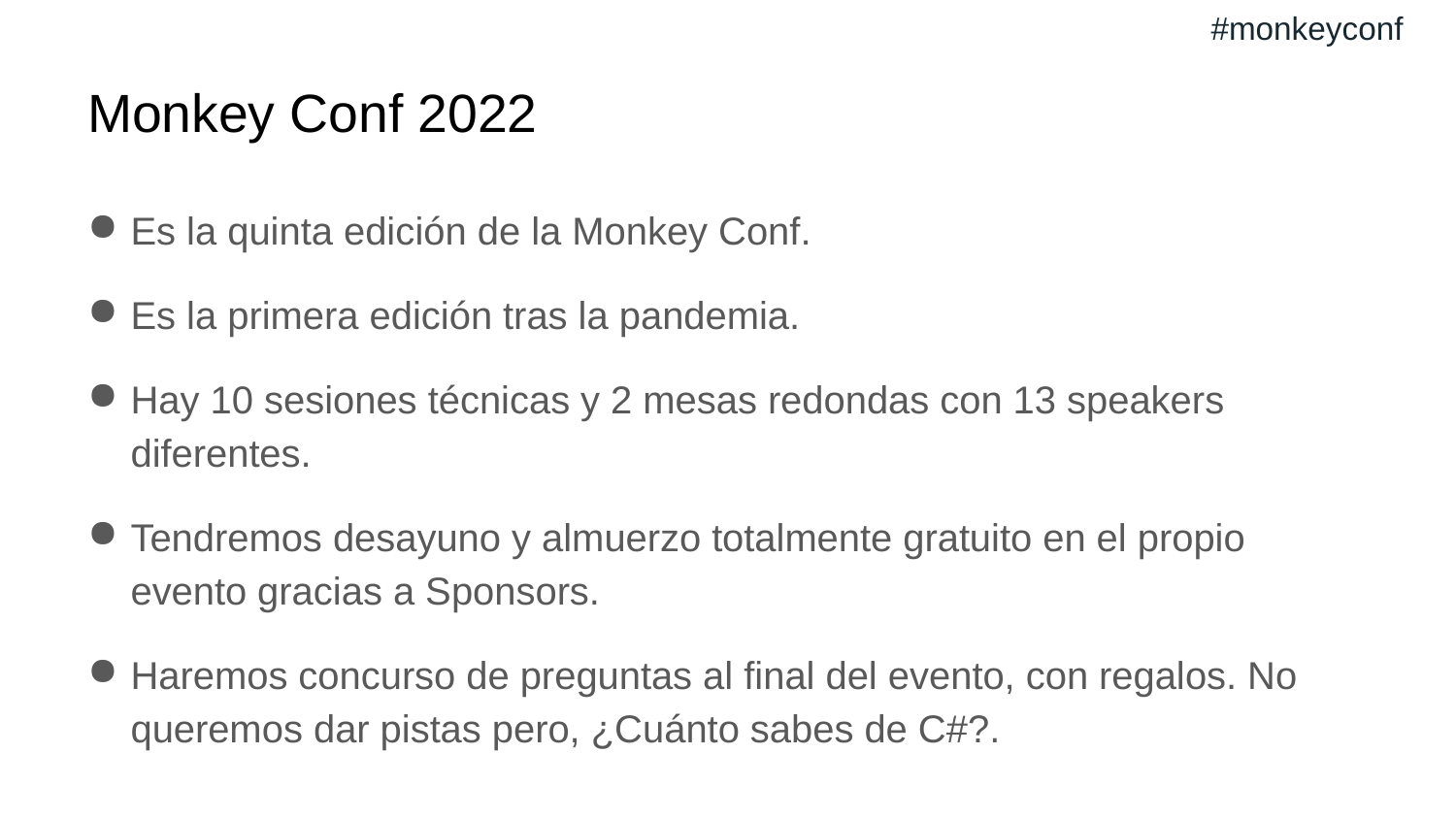

#monkeyconf
# Monkey Conf 2022
Es la quinta edición de la Monkey Conf.
Es la primera edición tras la pandemia.
Hay 10 sesiones técnicas y 2 mesas redondas con 13 speakers diferentes.
Tendremos desayuno y almuerzo totalmente gratuito en el propio evento gracias a Sponsors.
Haremos concurso de preguntas al final del evento, con regalos. No queremos dar pistas pero, ¿Cuánto sabes de C#?.